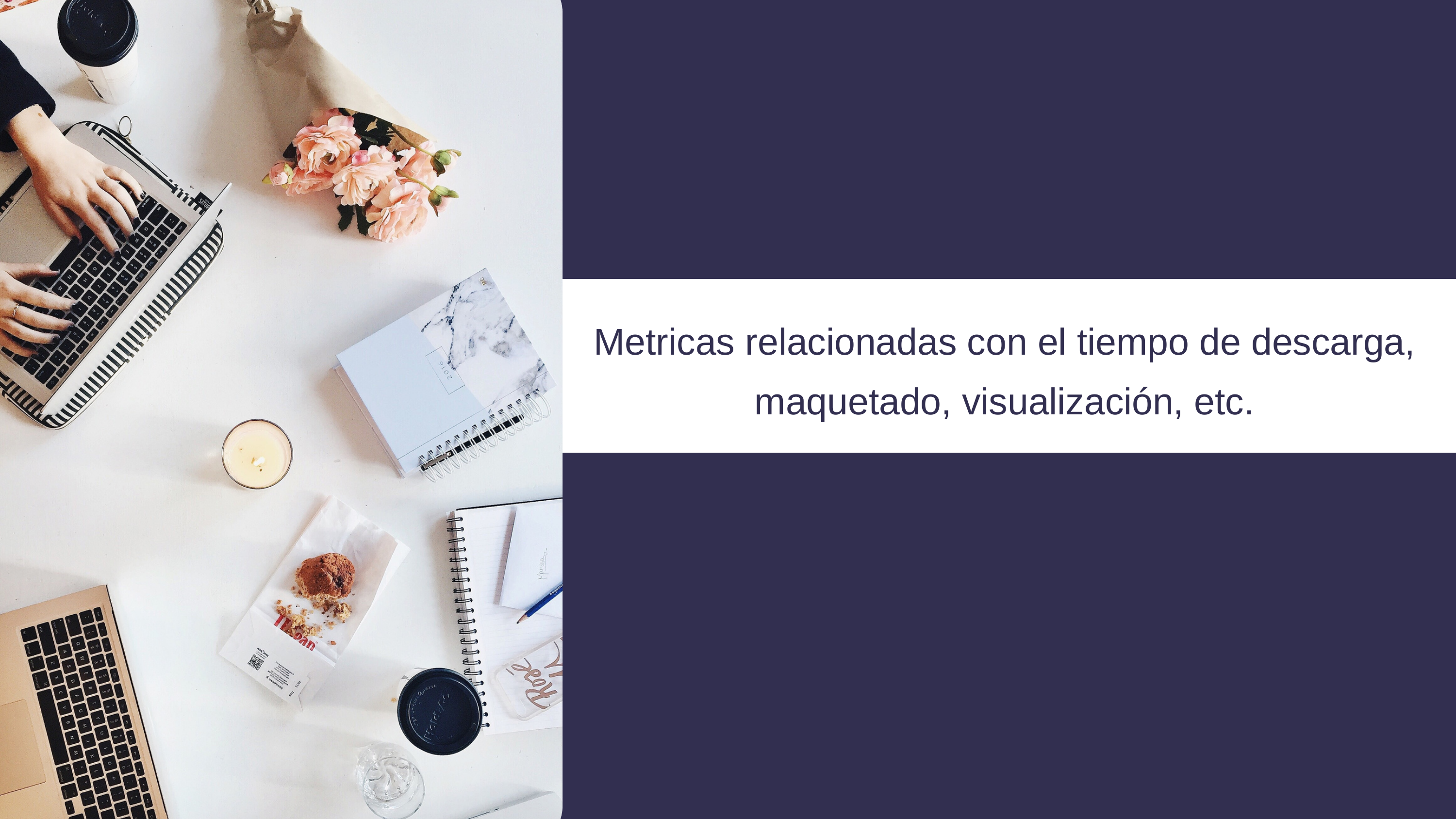

Metricas relacionadas con el tiempo de descarga, maquetado, visualización, etc.